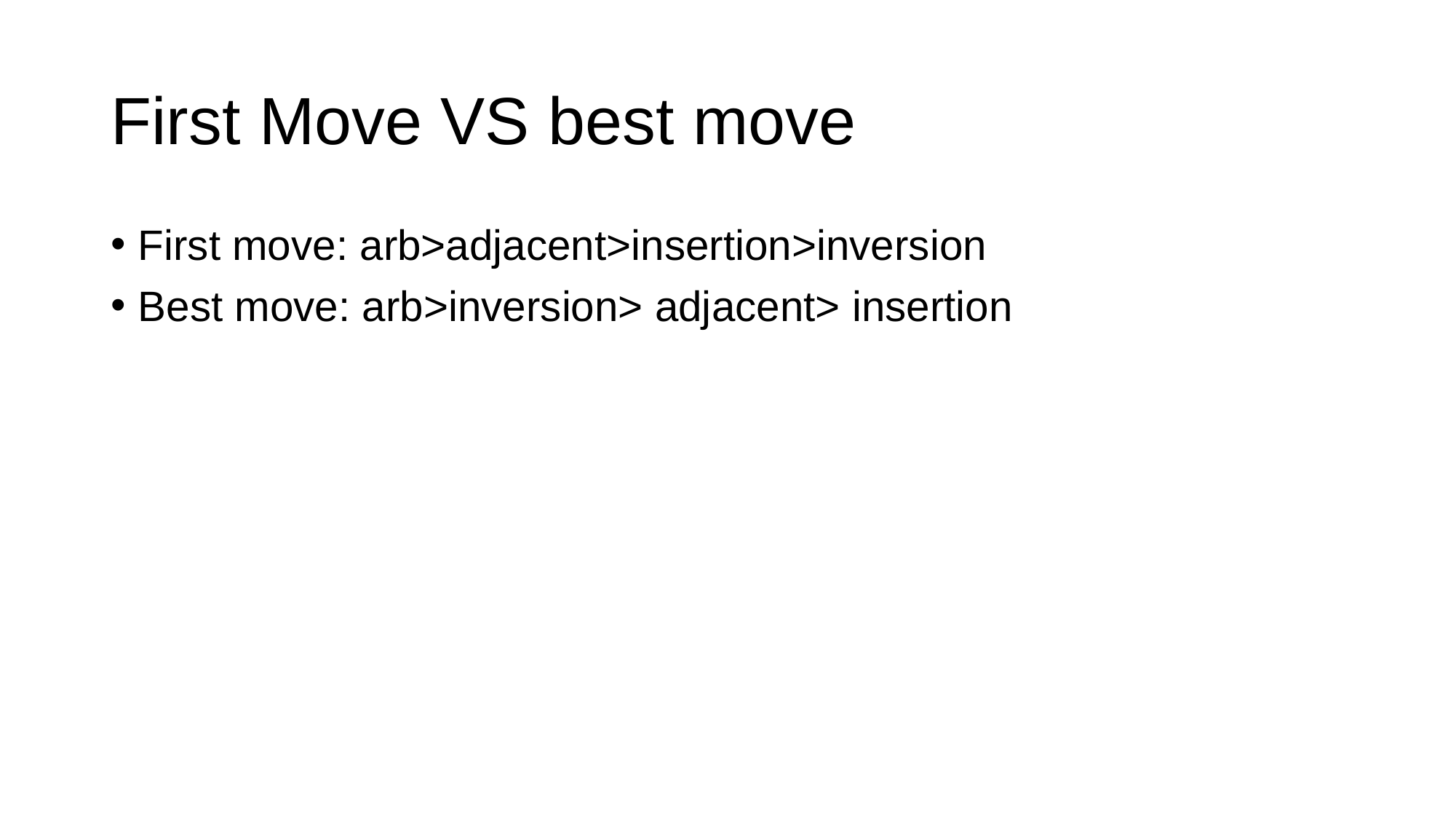

# First Move VS best move
First move: arb>adjacent>insertion>inversion
Best move: arb>inversion> adjacent> insertion